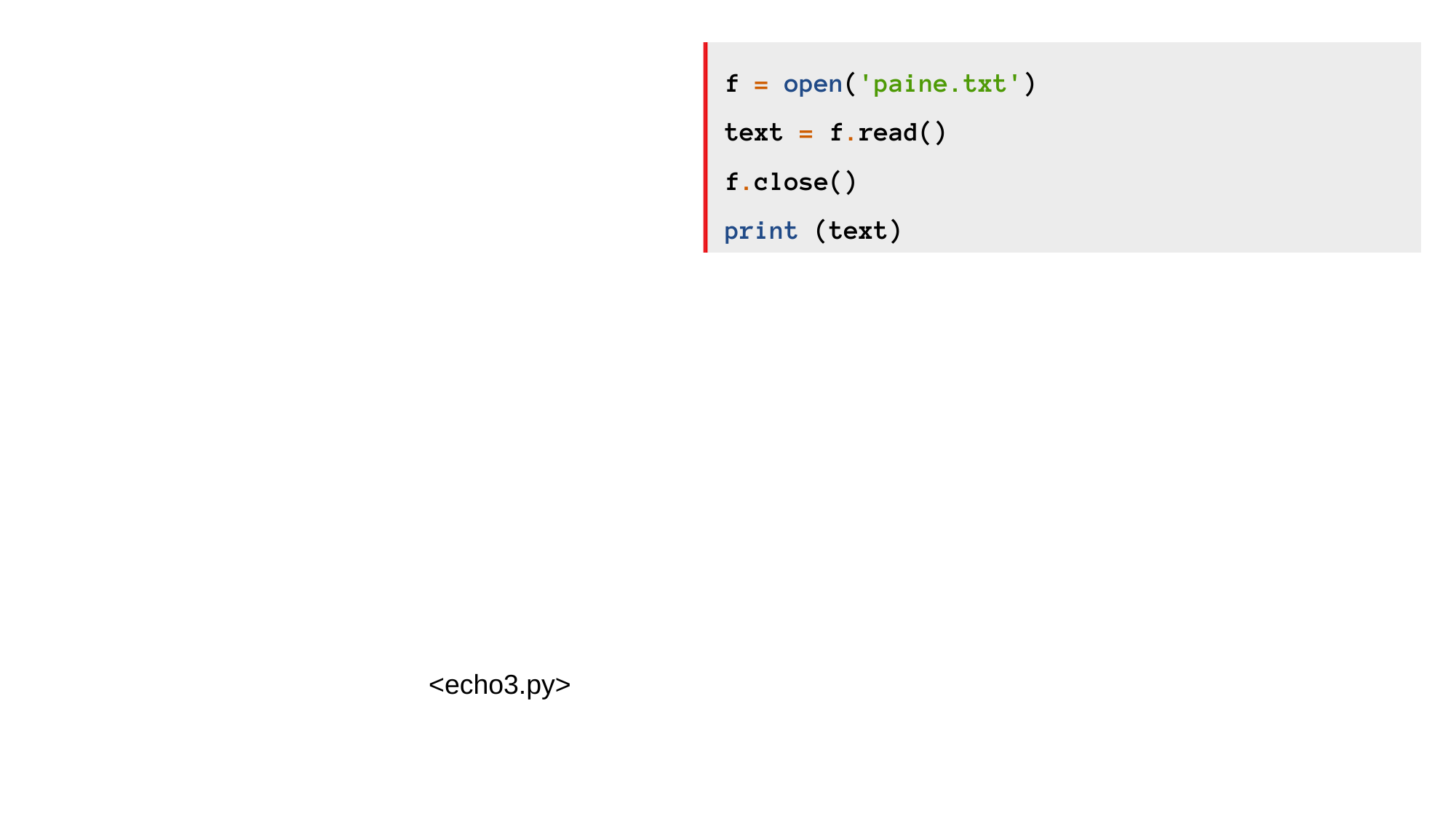

f = open('paine.txt')
text = f.read()
f.close()
print (text)
<echo3.py>